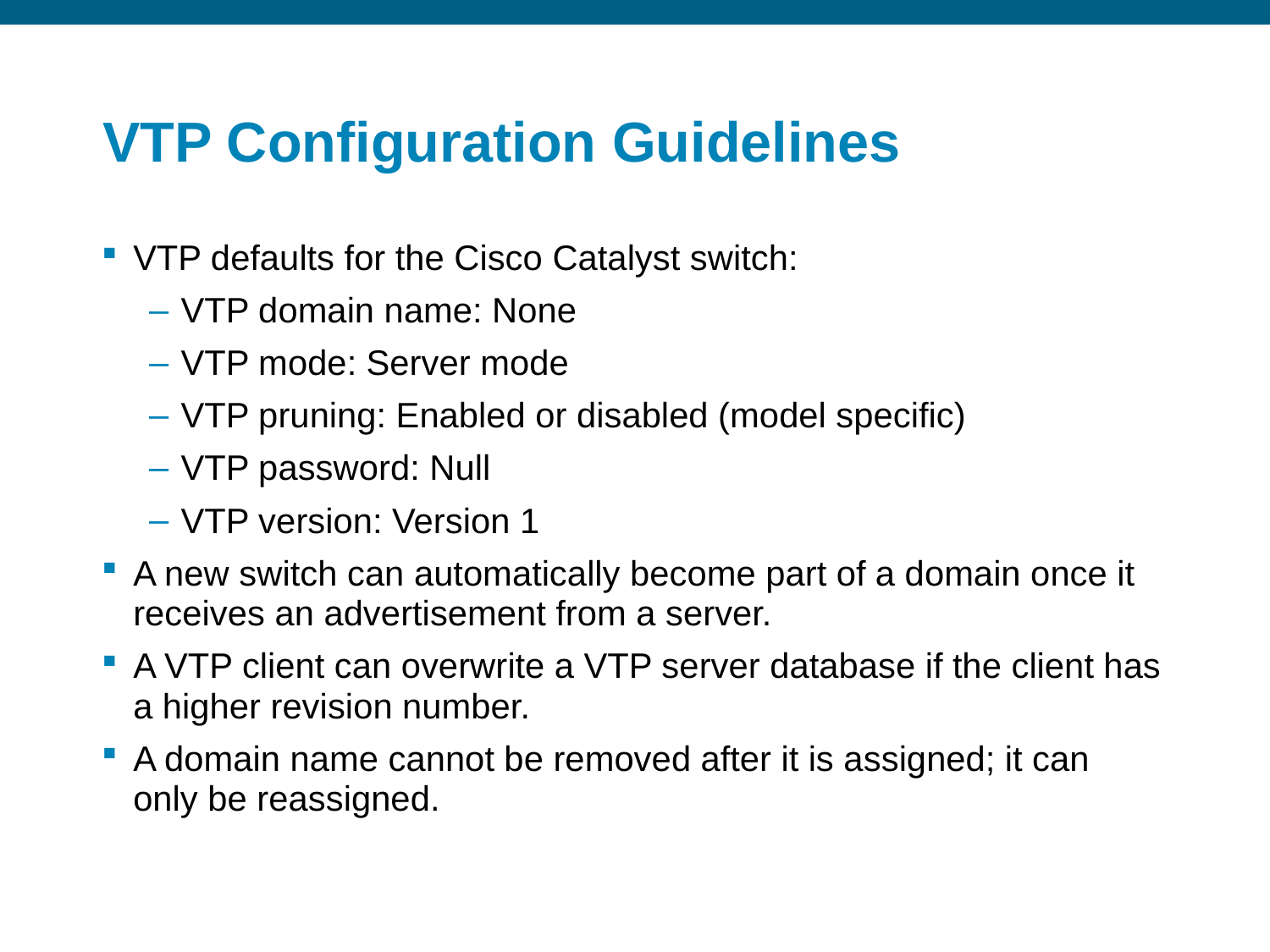

# VTP Configuration Guidelines

VTP defaults for the Cisco Catalyst switch:
VTP domain name: None
VTP mode: Server mode
VTP pruning: Enabled or disabled (model specific)
VTP password: Null
VTP version: Version 1
A new switch can automatically become part of a domain once it receives an advertisement from a server.
A VTP client can overwrite a VTP server database if the client has a higher revision number.
A domain name cannot be removed after it is assigned; it can only be reassigned.